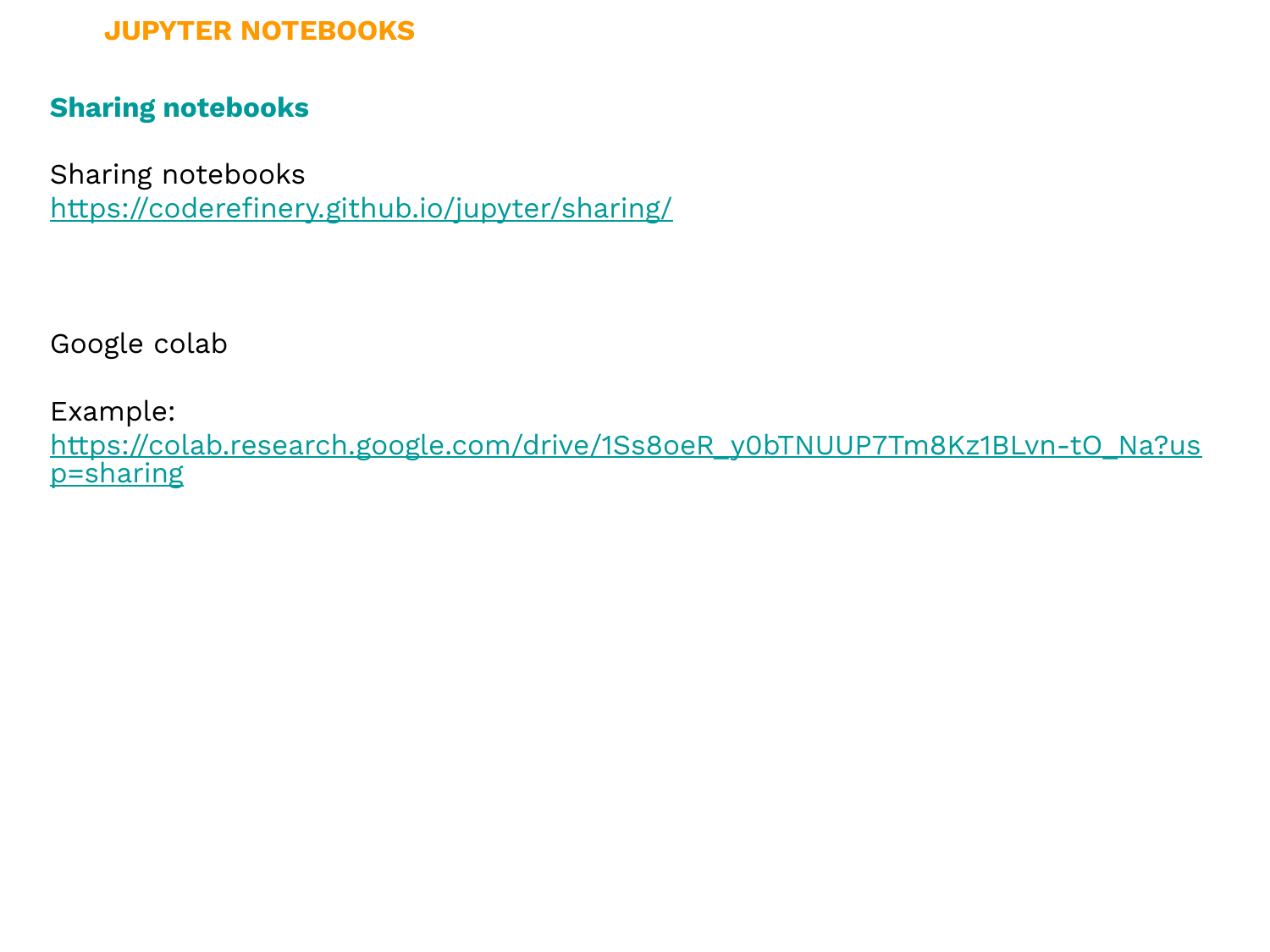

JUPYTER NOTEBOOKS
Sharing notebooks

Sharing notebooks
https://coderefinery.github.io/jupyter/sharing/

Google colab

Example: https://colab.research.google.com/drive/1Ss8oeR_y0bTNUUP7Tm8Kz1BLvn-tO_Na?usp=sharing